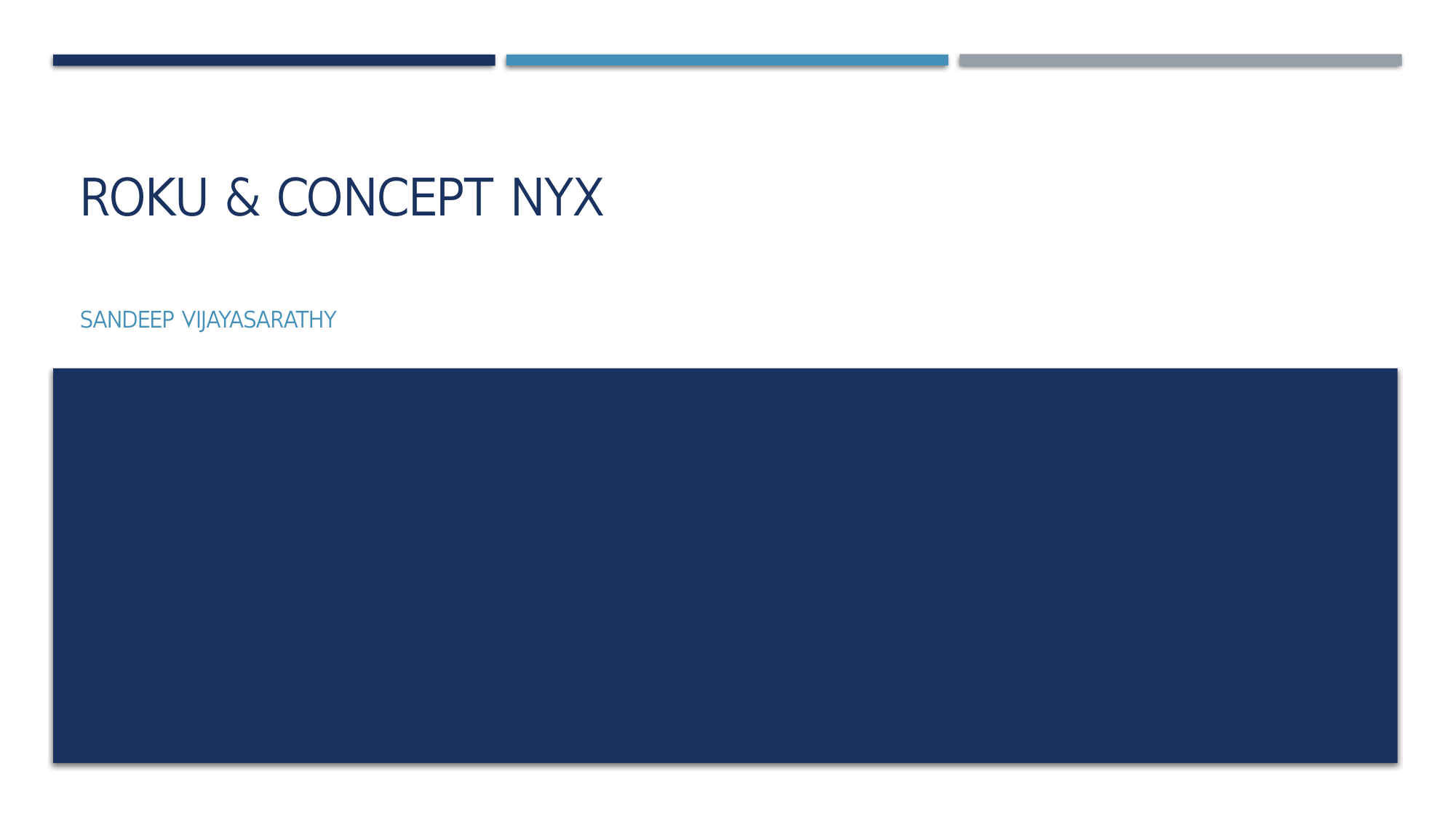

# Roku & Concept Nyx
Sandeep Vijayasarathy